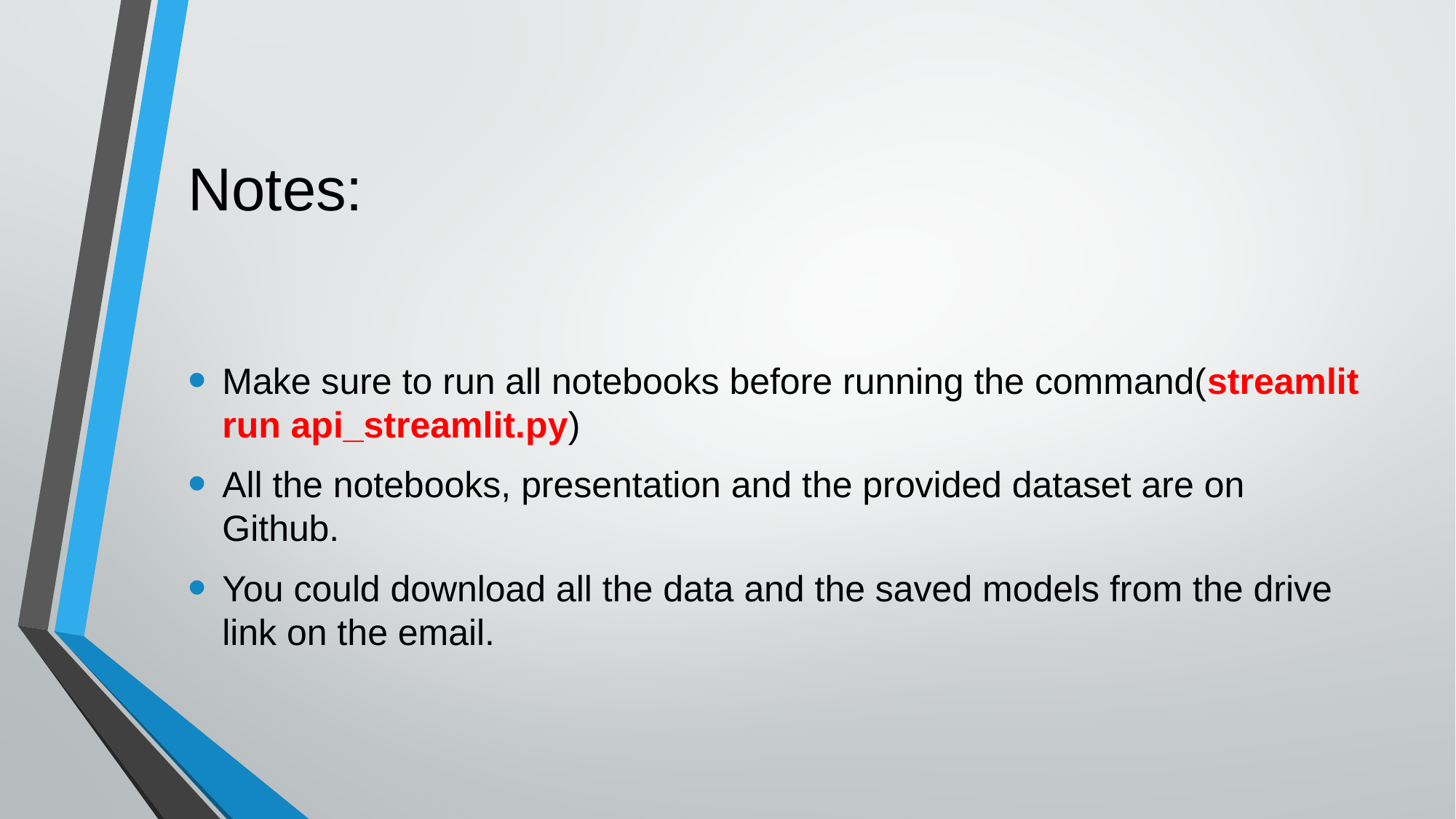

# Notes:
Make sure to run all notebooks before running the command(streamlit run api_streamlit.py)
All the notebooks, presentation and the provided dataset are on  Github.
You could download all the data and the saved models from the drive link on the email.